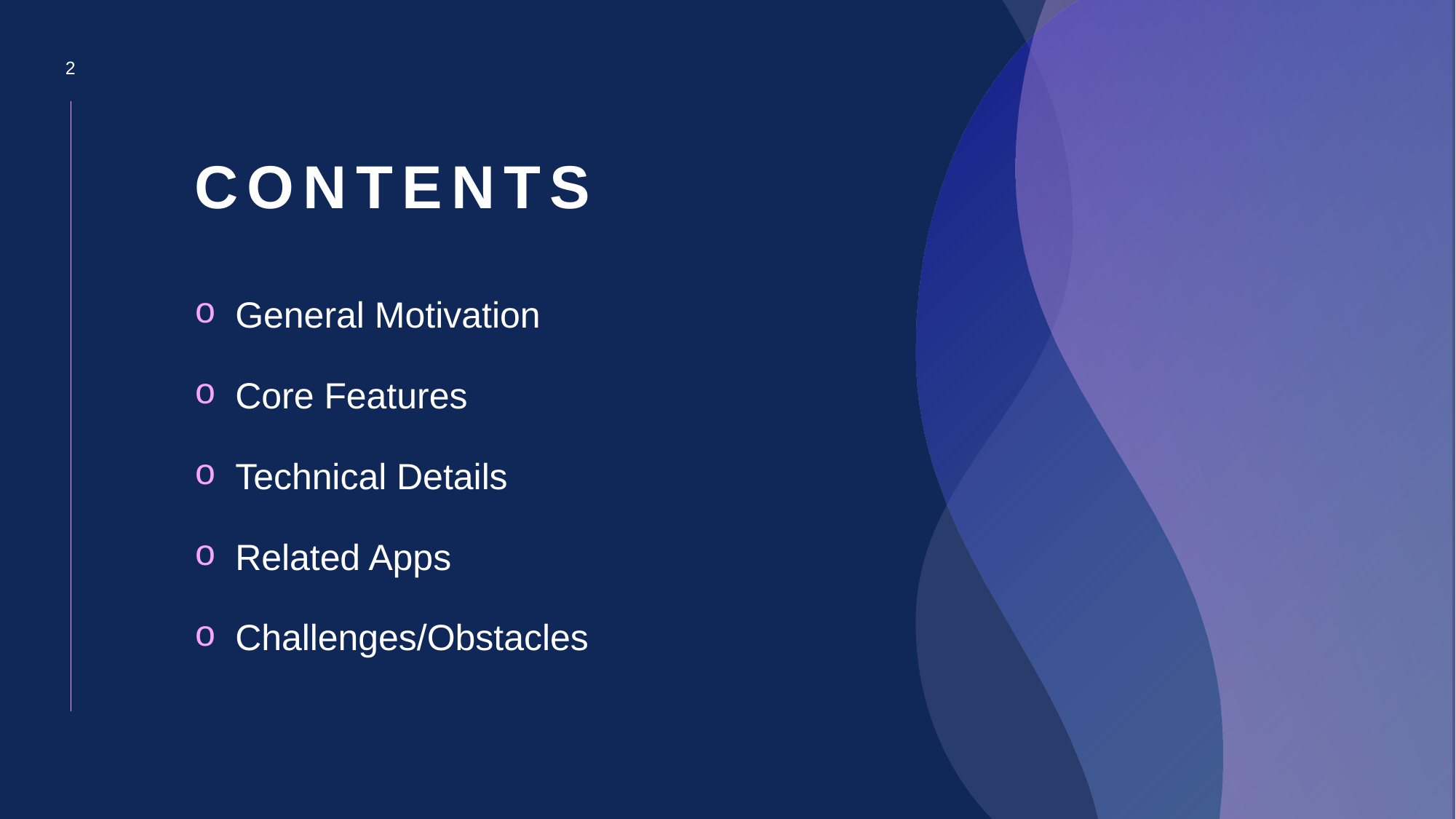

2
# CONTENTS
General Motivation
Core Features
Technical Details
Related Apps
Challenges/Obstacles